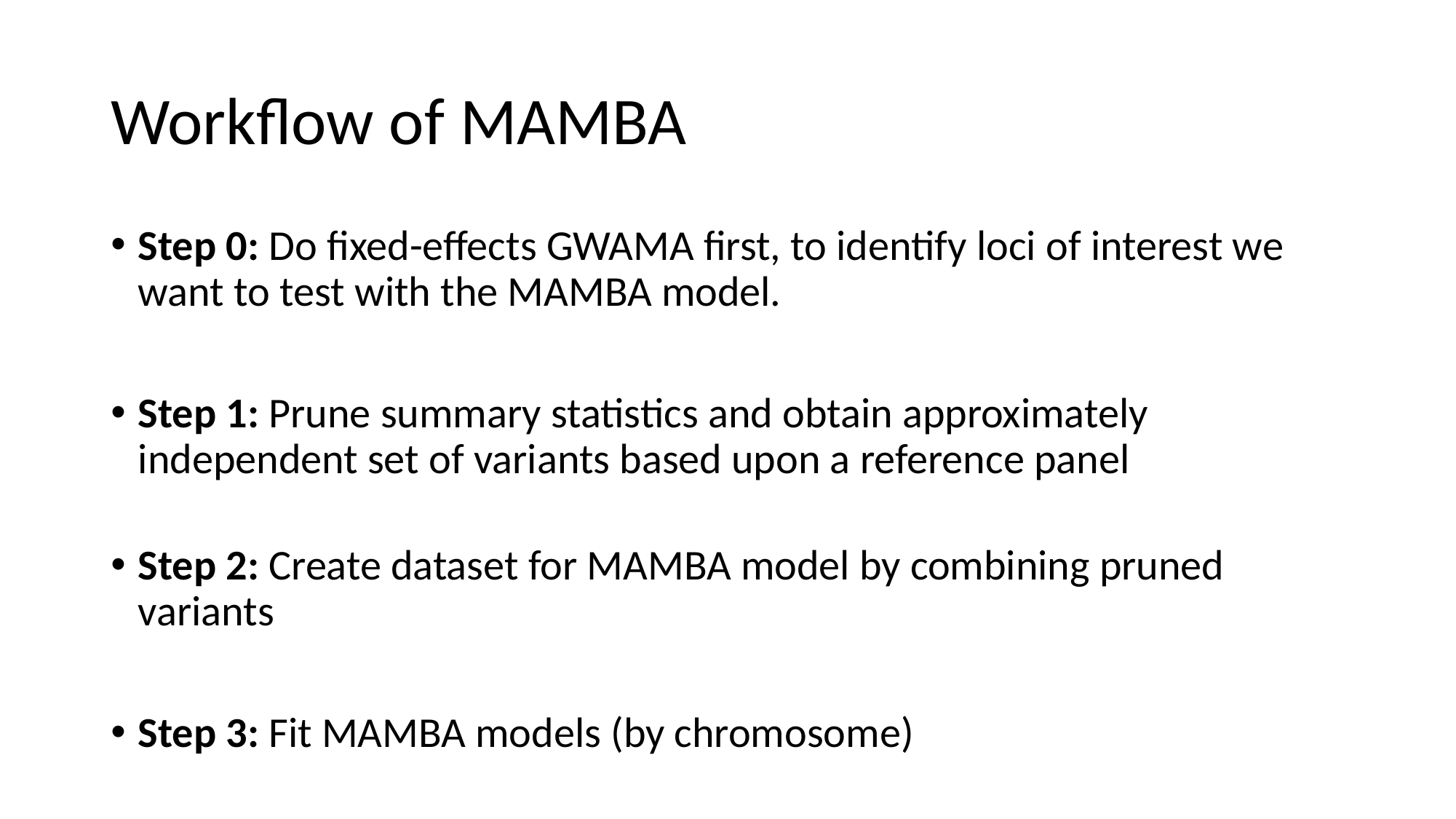

# Workflow of MAMBA
Step 0: Do fixed-effects GWAMA first, to identify loci of interest we want to test with the MAMBA model.

Step 1: Prune summary statistics and obtain approximately independent set of variants based upon a reference panel
Step 2: Create dataset for MAMBA model by combining pruned variants

Step 3: Fit MAMBA models (by chromosome)